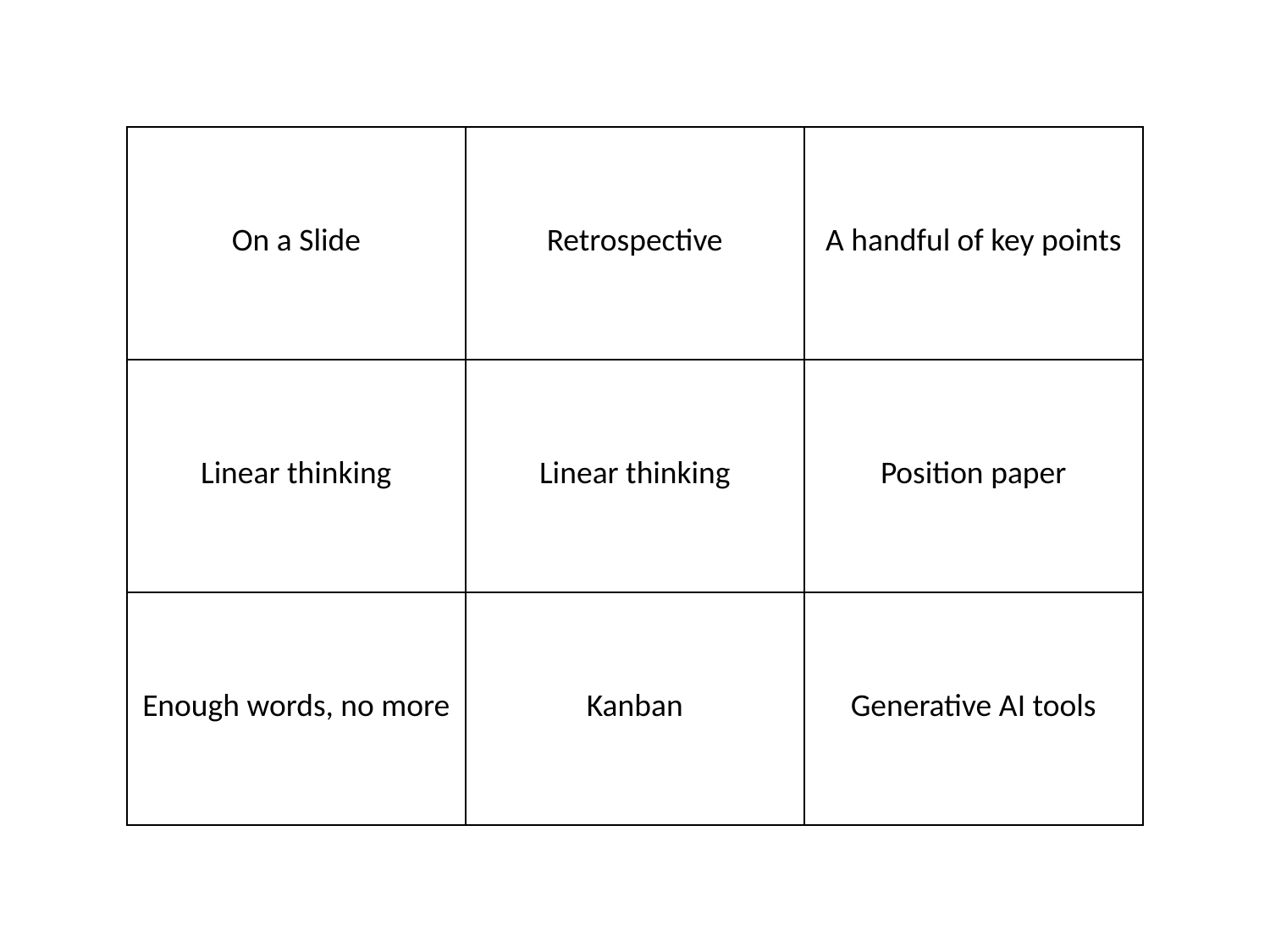

| On a Slide | Retrospective | A handful of key points |
| --- | --- | --- |
| Linear thinking | Linear thinking | Position paper |
| Enough words, no more | Kanban | Generative AI tools |